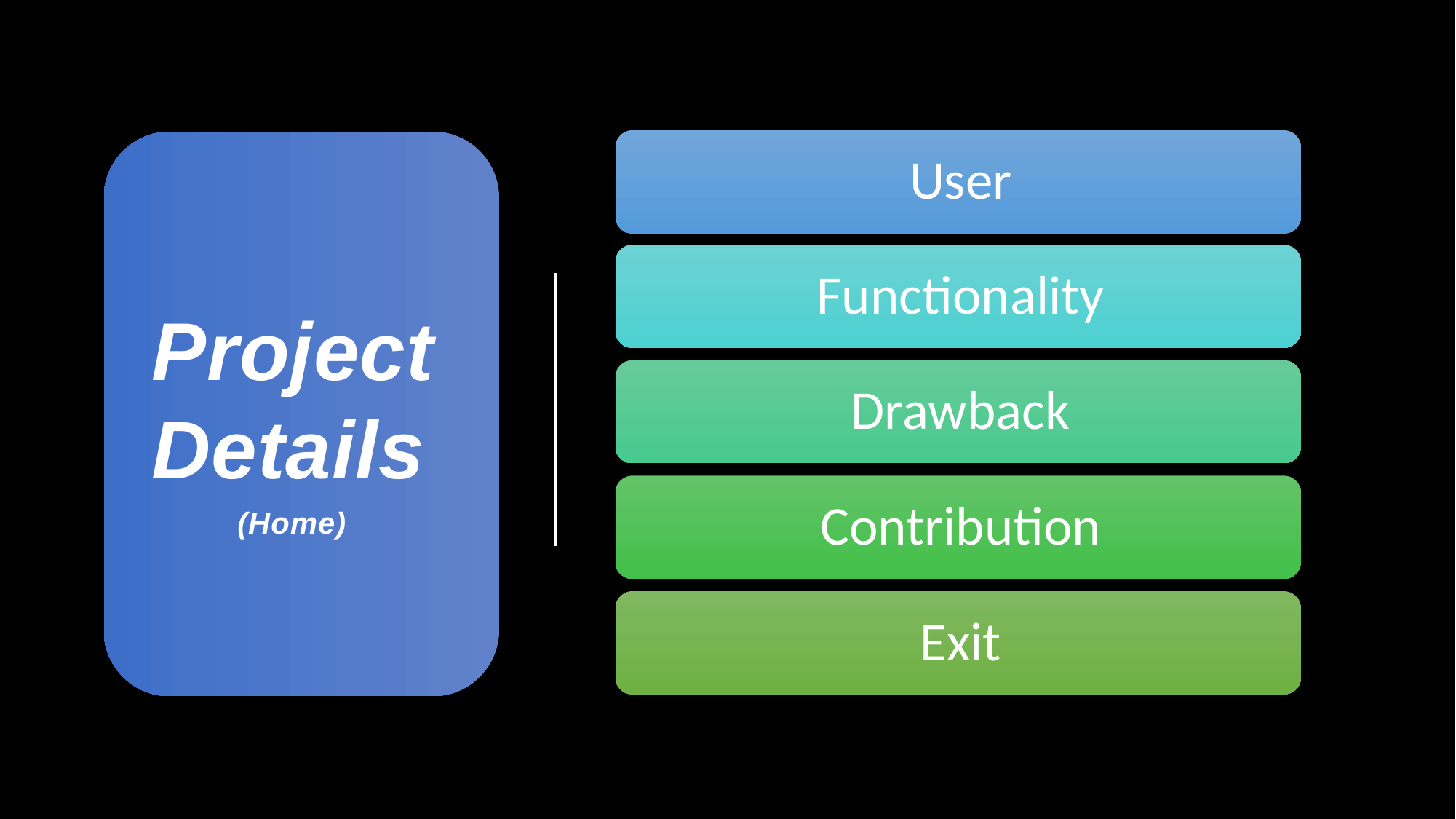

User
Functionality
Drawback
Contribution
Exit

Project Details
(Home)